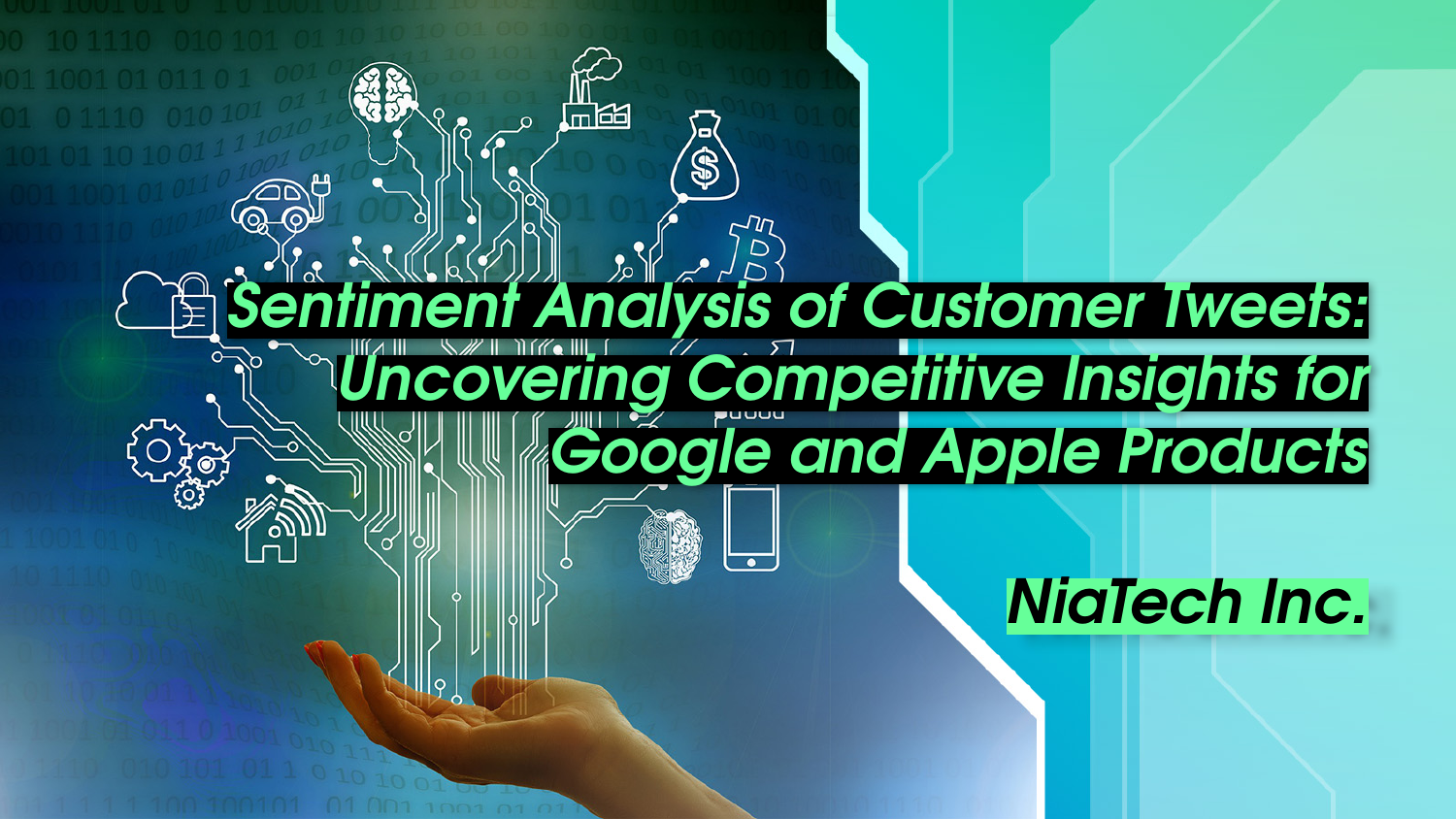

# Sentiment Analysis of Customer Tweets: Uncovering Competitive Insights for Google and Apple Products
NiaTech Inc.